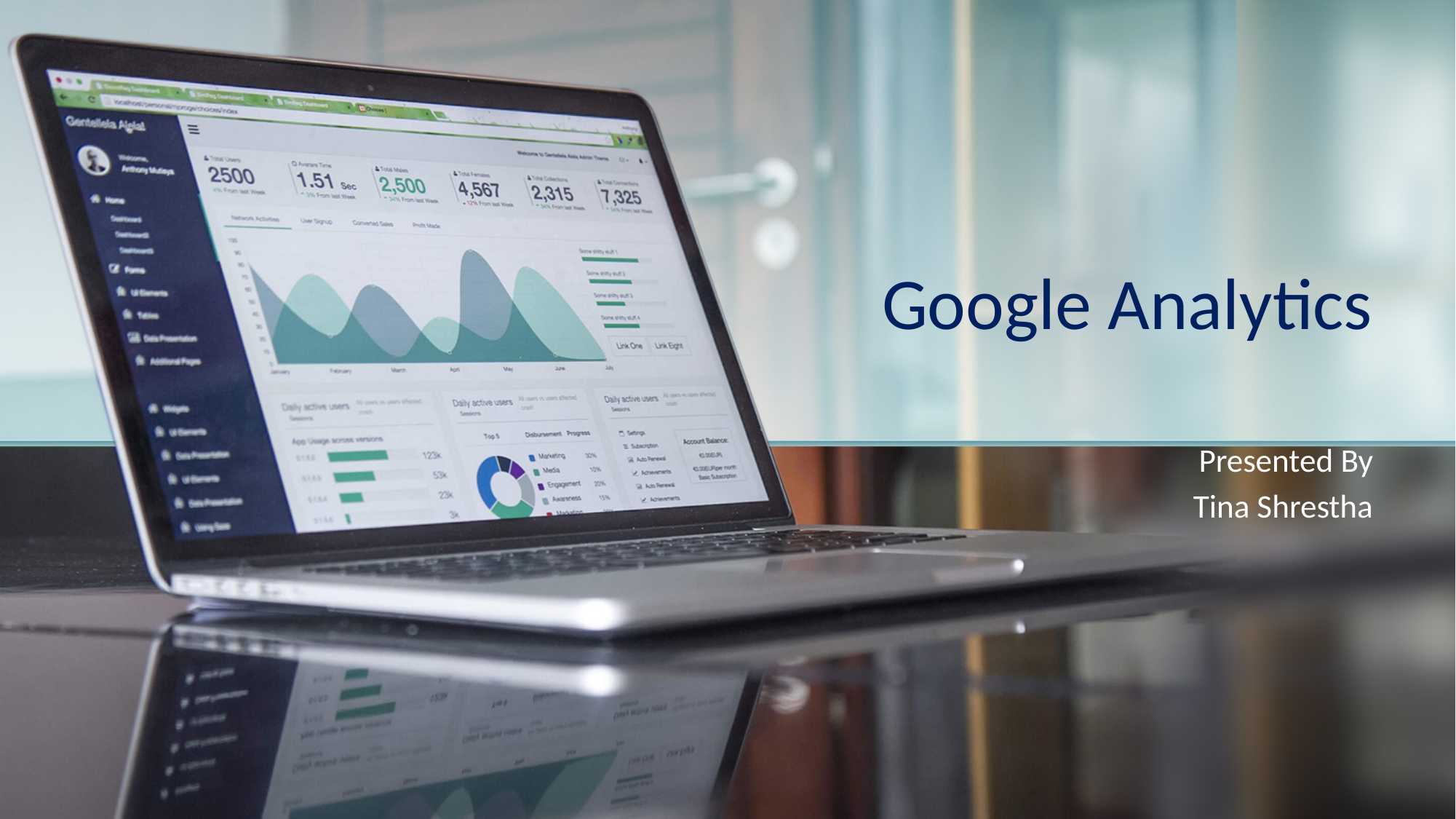

# Google Analytics
Presented By
Tina Shrestha